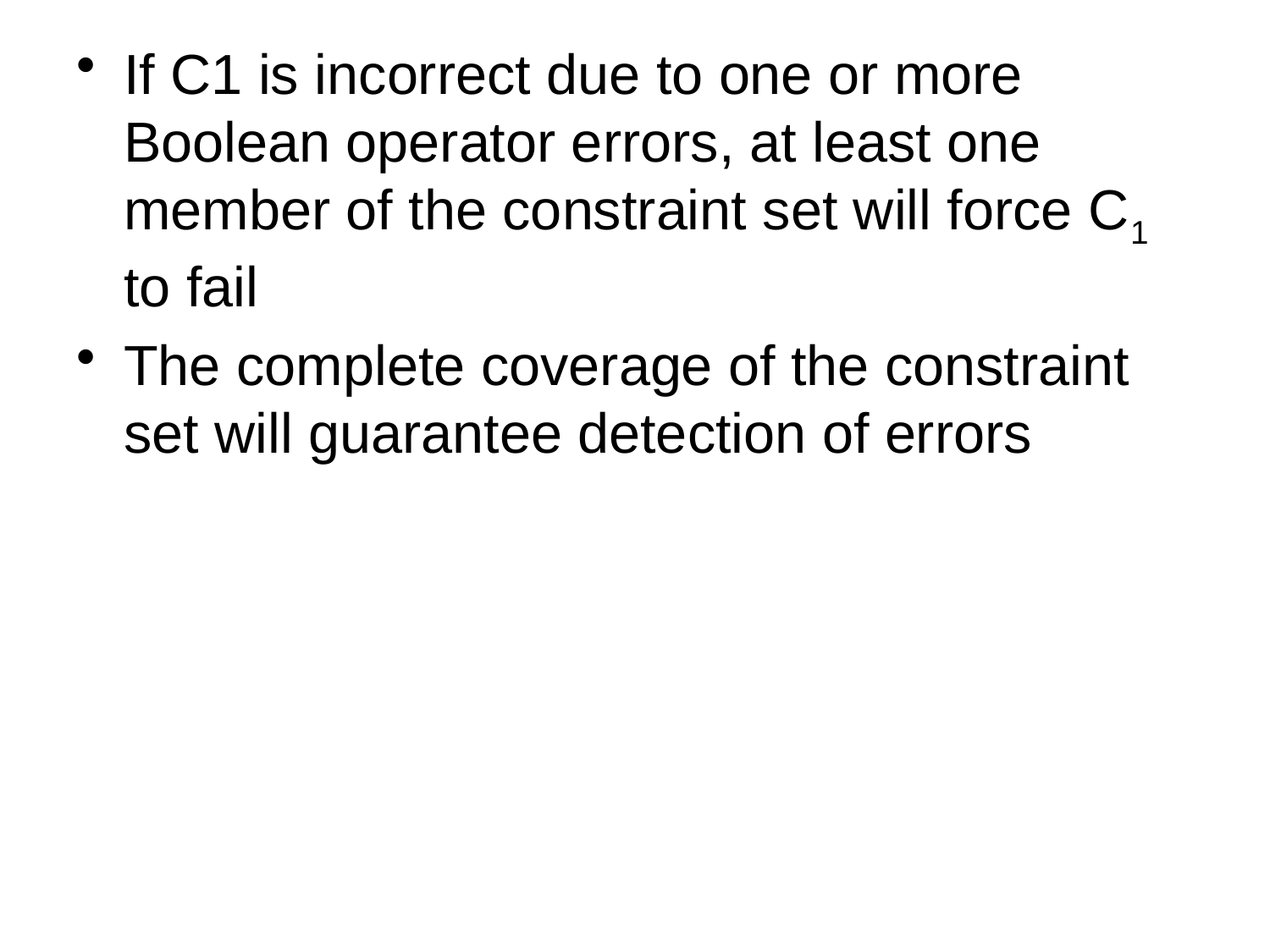

If C1 is incorrect due to one or more Boolean operator errors, at least one member of the constraint set will force C1 to fail
The complete coverage of the constraint set will guarantee detection of errors